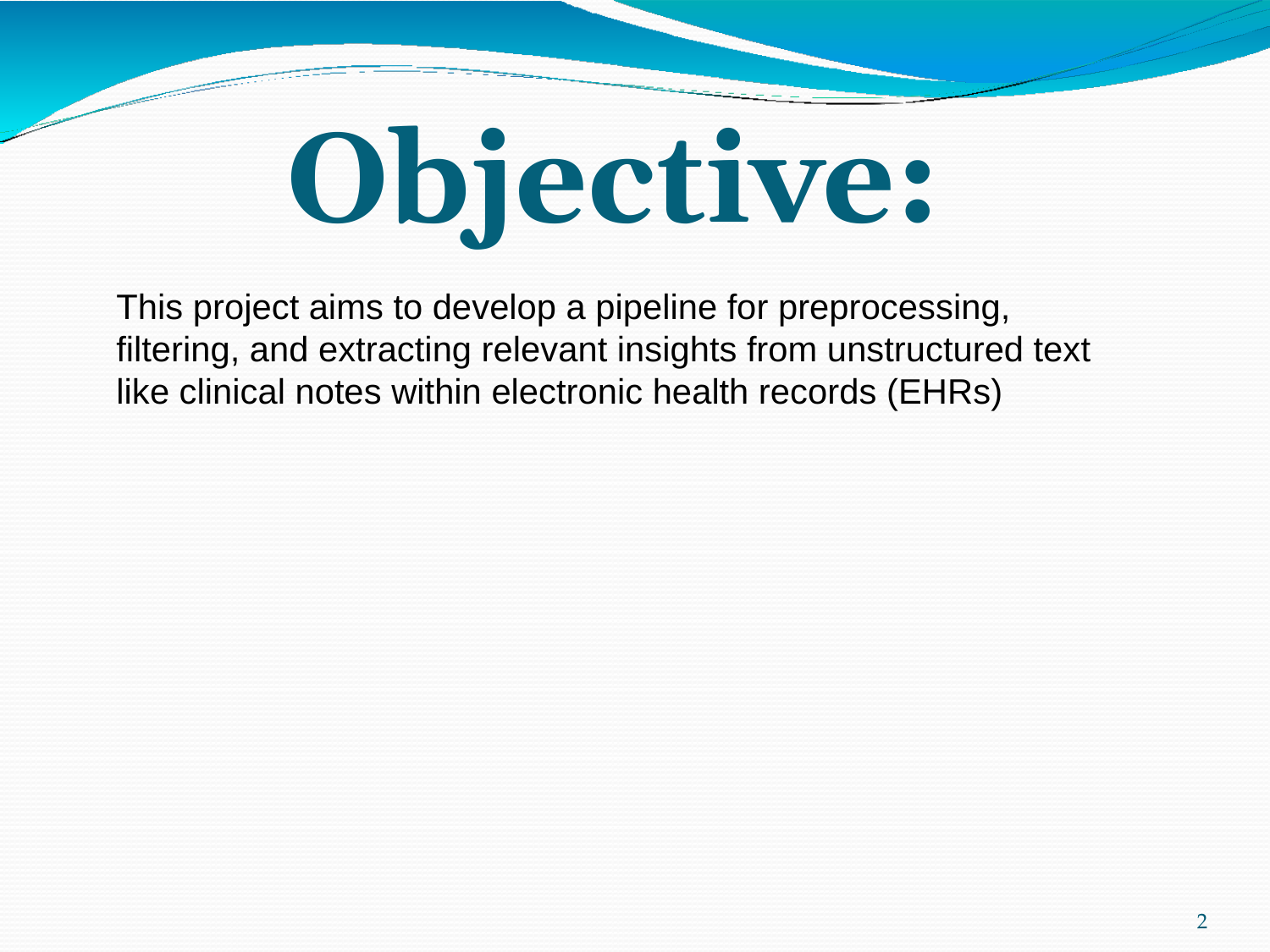

# Objective:
This project aims to develop a pipeline for preprocessing, filtering, and extracting relevant insights from unstructured text like clinical notes within electronic health records (EHRs)
2